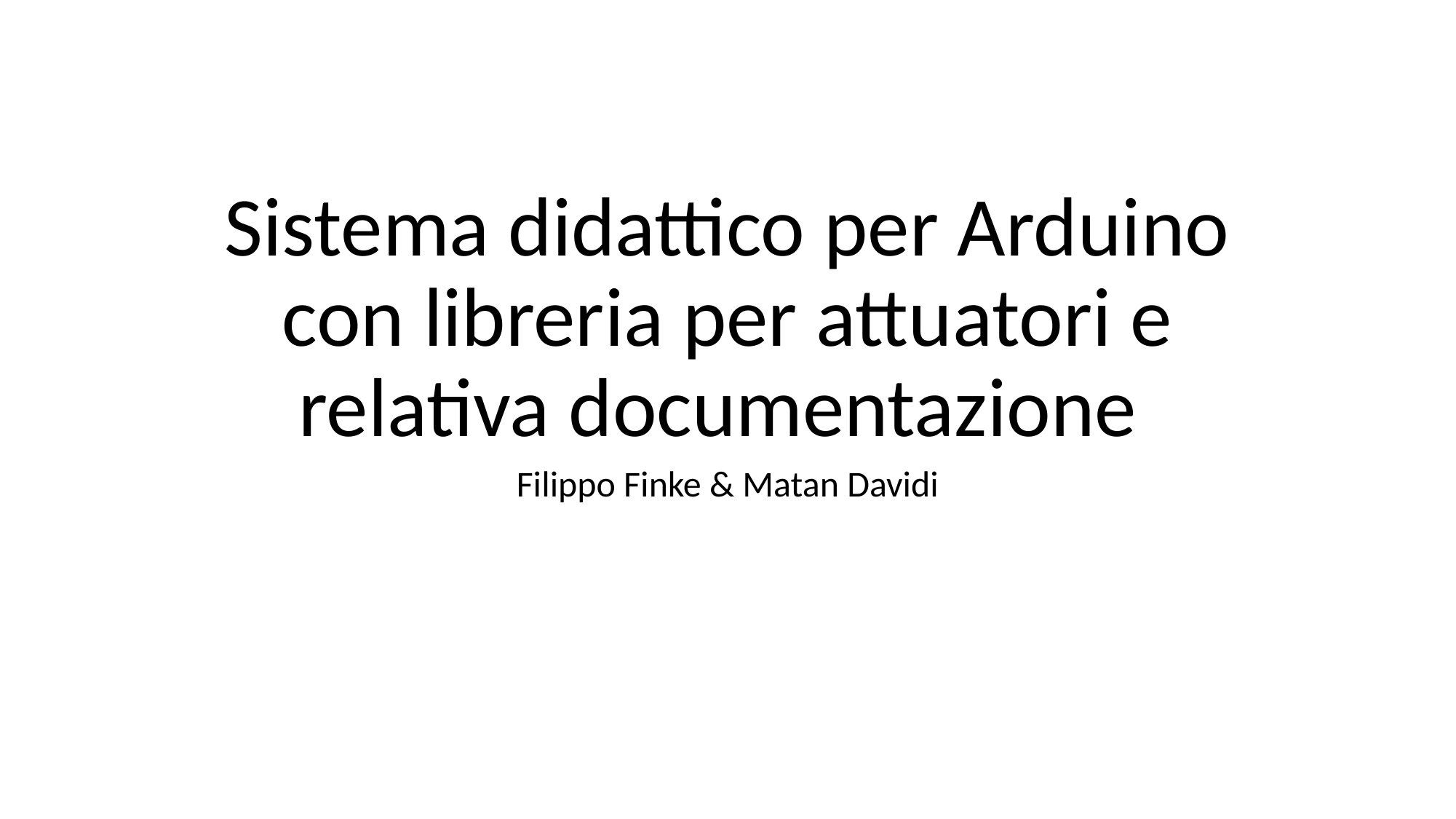

# Sistema didattico per Arduino con libreria per attuatori e relativa documentazione
Filippo Finke & Matan Davidi